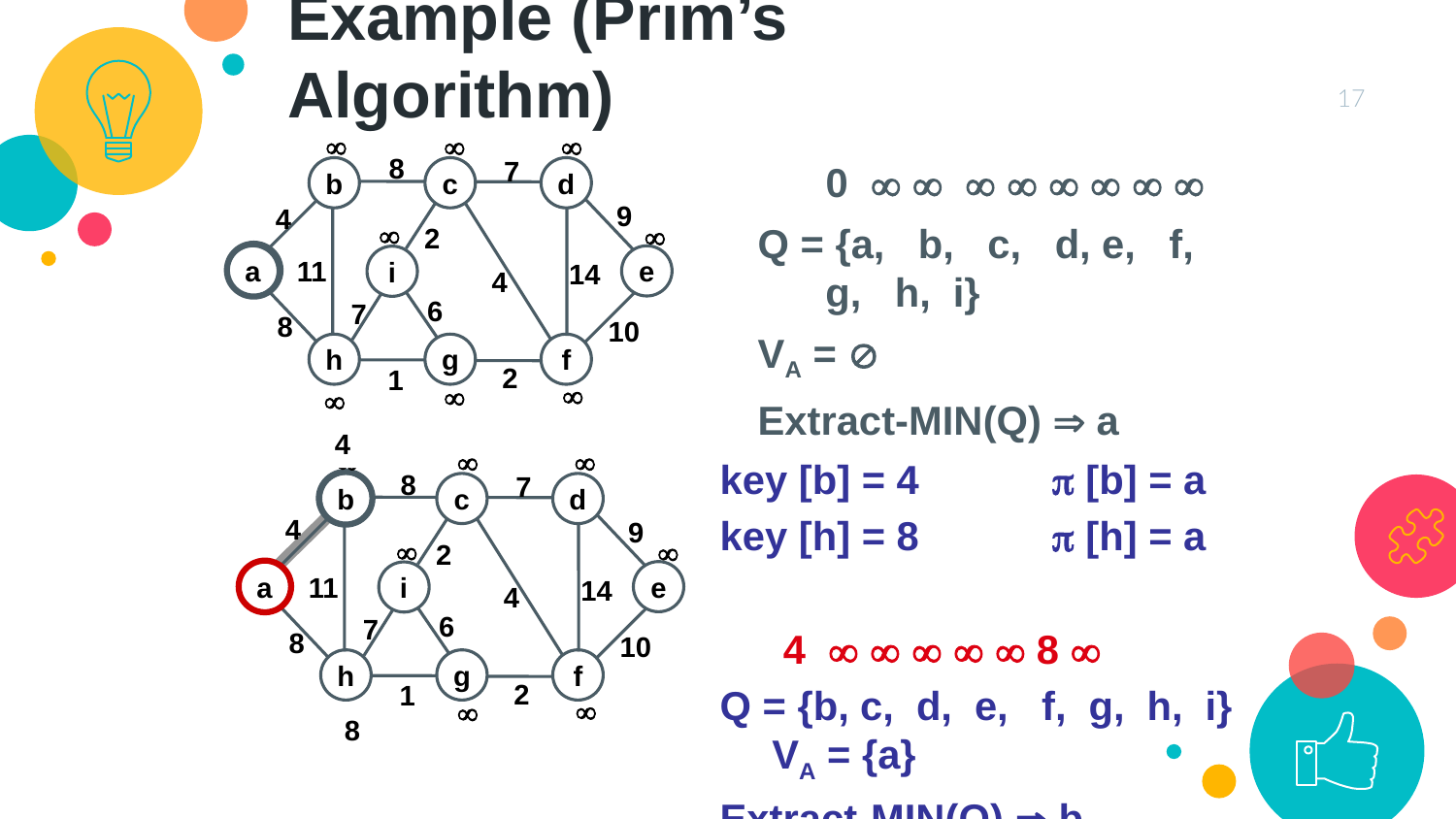

Example (Prim’s Algorithm)
17
∞
∞
∞
∞
∞
∞
∞
∞
	 0  ∞ ∞  ∞ ∞ ∞ ∞ ∞ ∞
Q = {a,   b,   c,   d, e,   f,   g,   h,  i}
VA = ∅
Extract-MIN(Q) ⇒ a
8
7
b
c
d

9
4

2
a
e
i
11
14
4
6
7

8
10
h
g
f
2
1

4
∞
∞
∞
key [b] = 4	π [b] = a
key [h] = 8	π [h] = a

	  4  ∞ ∞ ∞ ∞ ∞ 8 ∞
Q = {b, c,  d,  e,   f,  g,  h,  i}  VA = {a}
Extract-MIN(Q) ⇒ b
8
7

b
c
d

4
9

∞
∞
2

a
e
i
11
14
4
6
7

8
10
h
g
f
2
1

∞
∞
∞
8